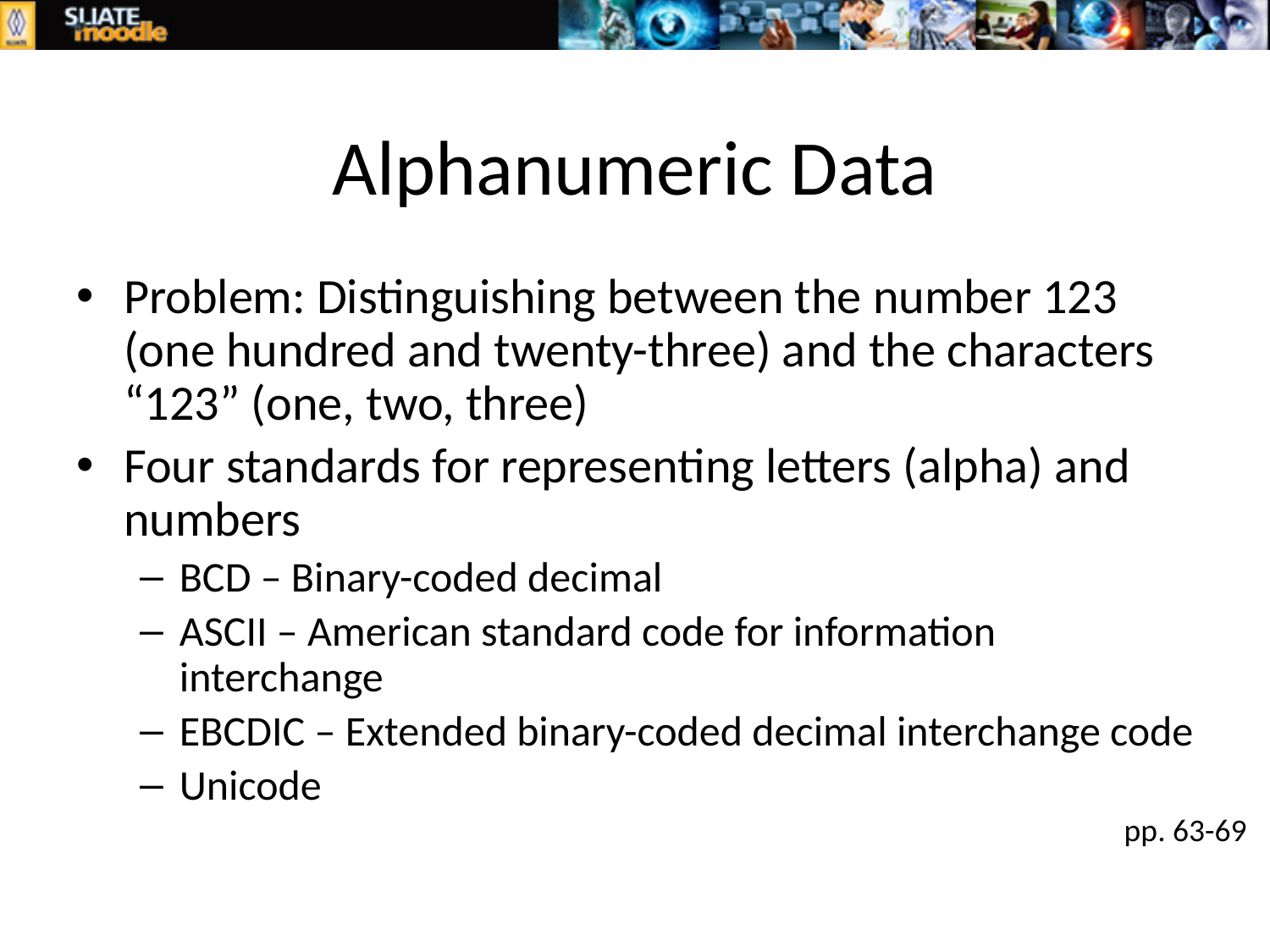

# Alphanumeric Data
Problem: Distinguishing between the number 123 (one hundred and twenty-three) and the characters “123” (one, two, three)
Four standards for representing letters (alpha) and numbers
BCD – Binary-coded decimal
ASCII – American standard code for information interchange
EBCDIC – Extended binary-coded decimal interchange code
Unicode
pp. 63-69